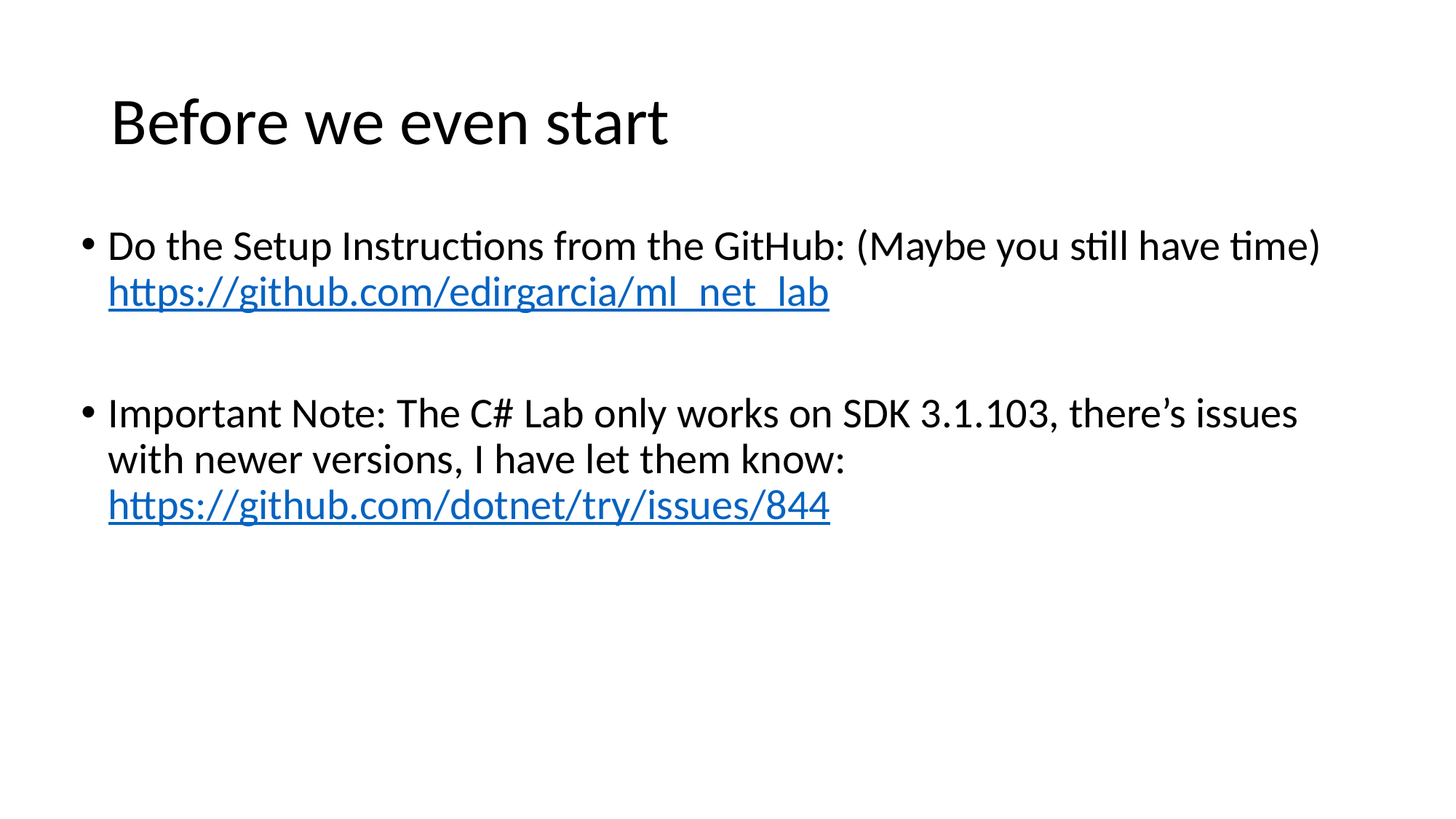

# Before we even start
Do the Setup Instructions from the GitHub: (Maybe you still have time) https://github.com/edirgarcia/ml_net_lab

Important Note: The C# Lab only works on SDK 3.1.103, there’s issues with newer versions, I have let them know: https://github.com/dotnet/try/issues/844